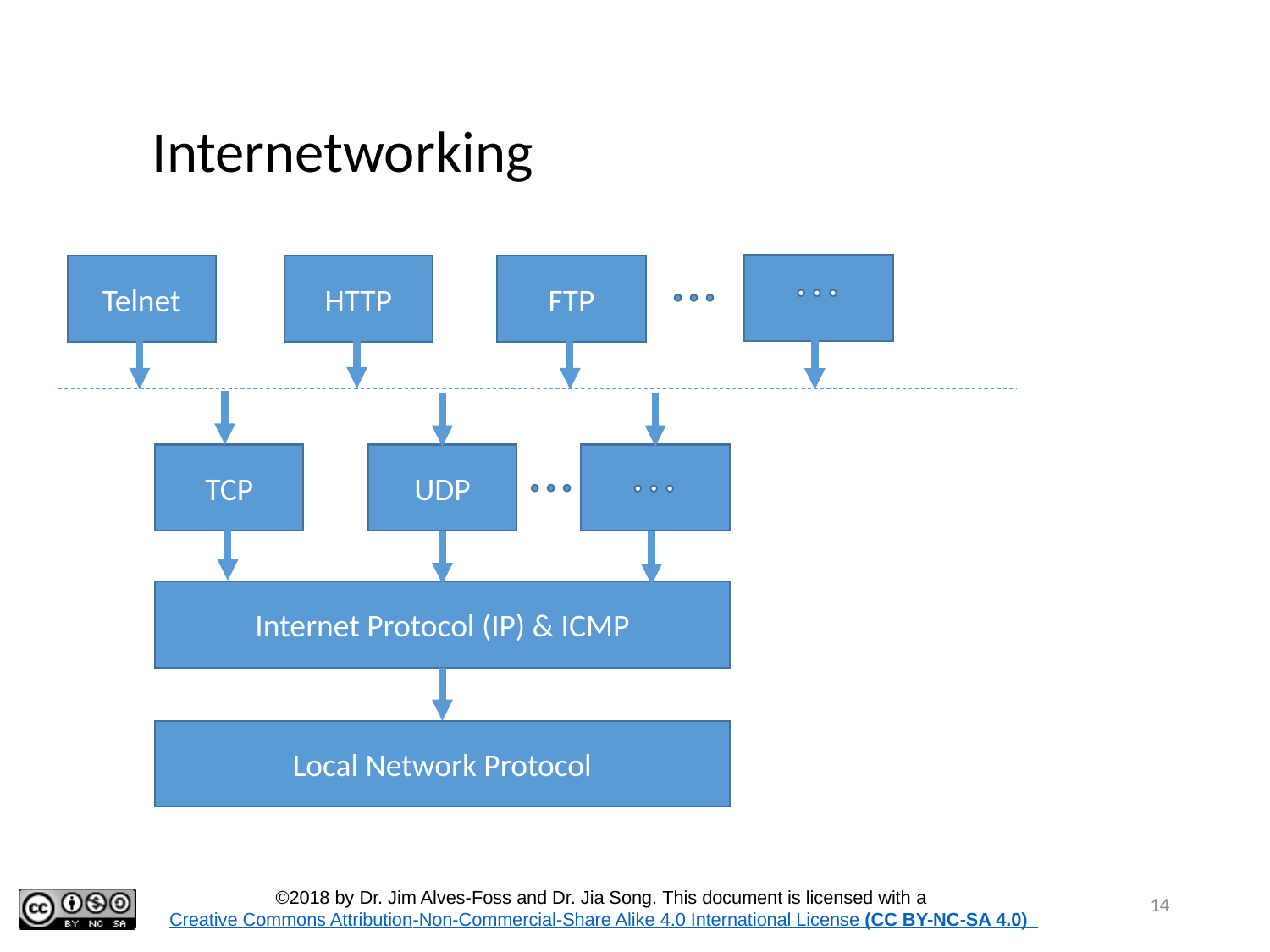

14
Where does IP fit?

# Internetworking

HTTP
FTP
Telnet

TCP
UDP

Internet Protocol (IP) & ICMP
Local Network Protocol